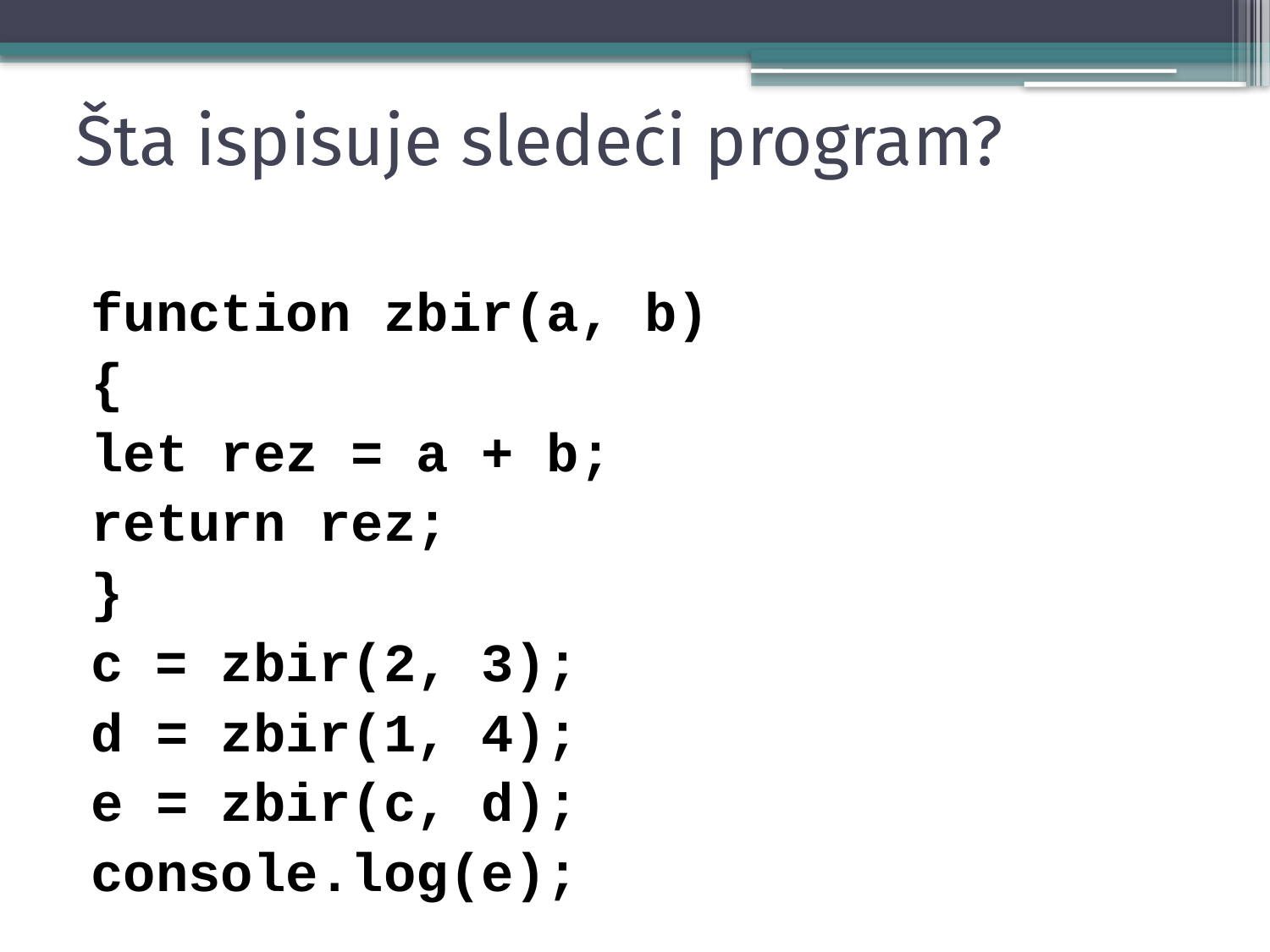

# Šta ispisuje sledeći program?

	function zbir(a, b)
	{
		let rez = a + b;
		return rez;
	}
	c = zbir(2, 3);
	d = zbir(1, 4);
	e = zbir(c, d);
	console.log(e);